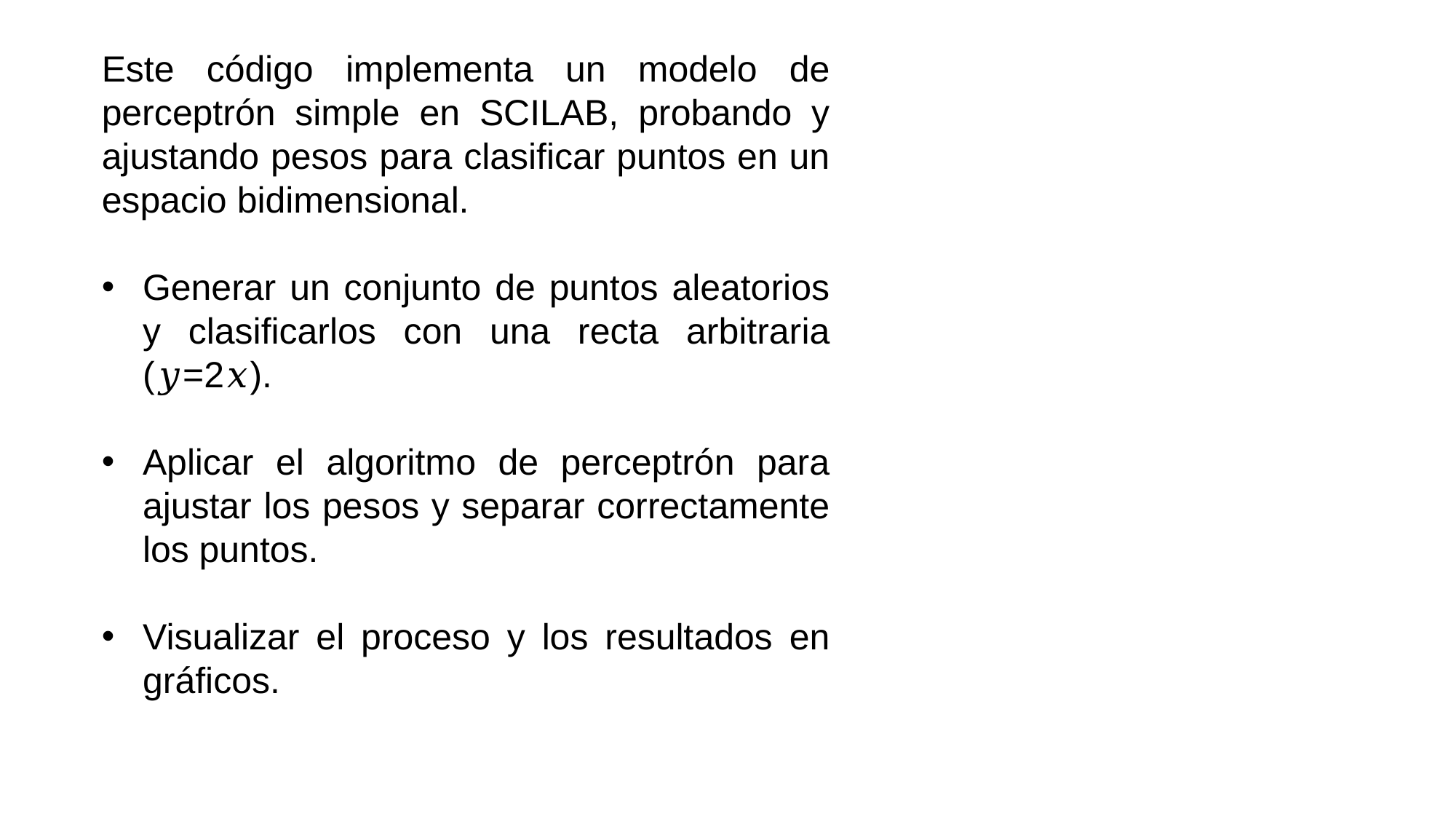

Este código implementa un modelo de perceptrón simple en SCILAB, probando y ajustando pesos para clasificar puntos en un espacio bidimensional.

Generar un conjunto de puntos aleatorios y clasificarlos con una recta arbitraria (𝑦=2𝑥).

Aplicar el algoritmo de perceptrón para ajustar los pesos y separar correctamente los puntos.

Visualizar el proceso y los resultados en gráficos.